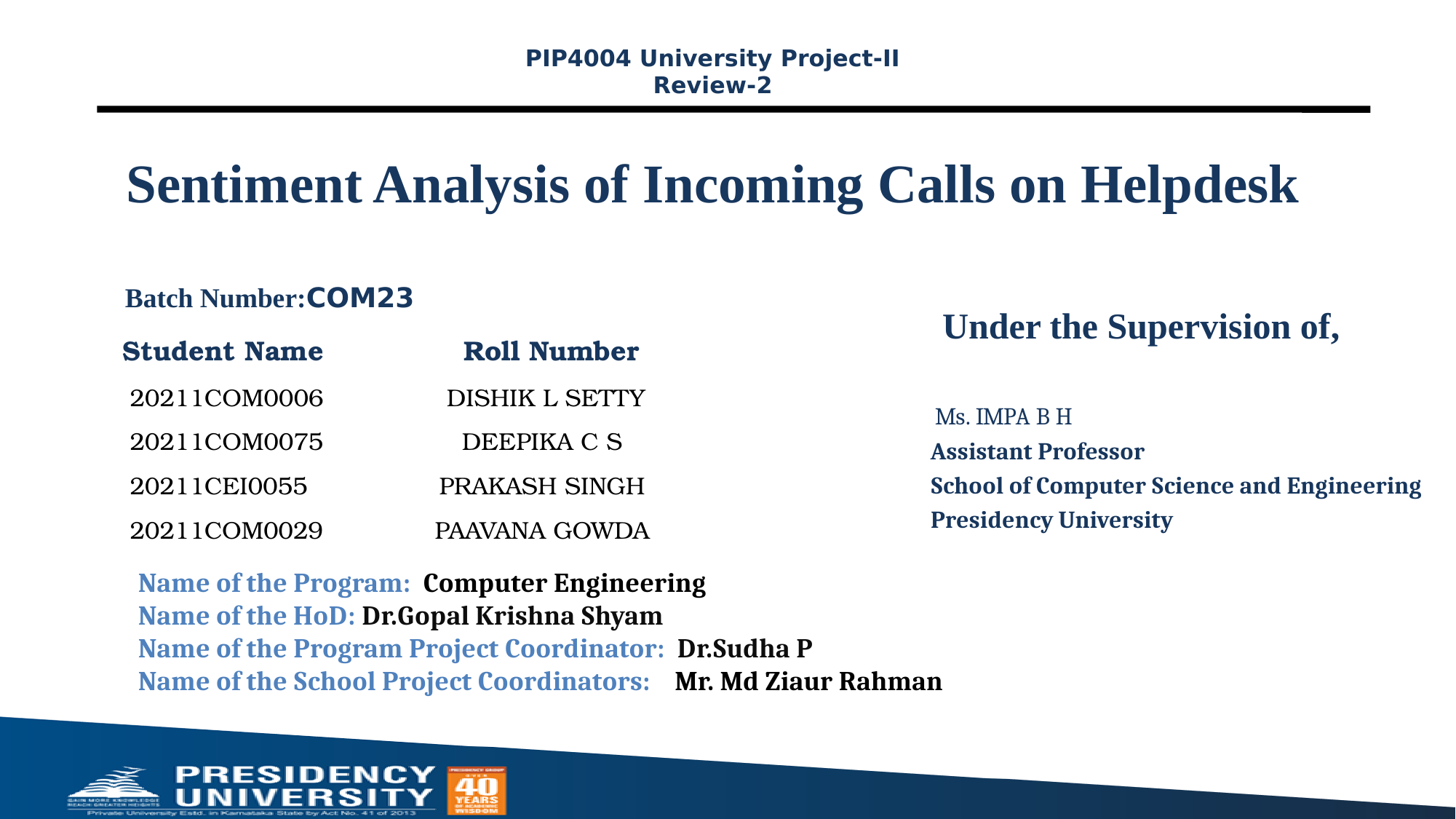

PIP4004 University Project-II
Review-2

# Sentiment Analysis of Incoming Calls on Helpdesk
Batch Number:COM23
Under the Supervision of,

                            Ms. IMPA B H
                           Assistant Professor
                           School of Computer Science and Engineering
                           Presidency University

| Student Name | Roll Number |
| --- | --- |
| 20211COM0006 | DISHIK L SETTY |
| 20211COM0075 | DEEPIKA C S |
| 20211CEI0055 | PRAKASH SINGH |
| 20211COM0029 | PAAVANA GOWDA |
|  |  |

Name of the Program:  Computer Engineering
Name of the HoD: Dr.Gopal Krishna Shyam
Name of the Program Project Coordinator:  Dr.Sudha P
Name of the School Project Coordinators:    Mr. Md Ziaur Rahman